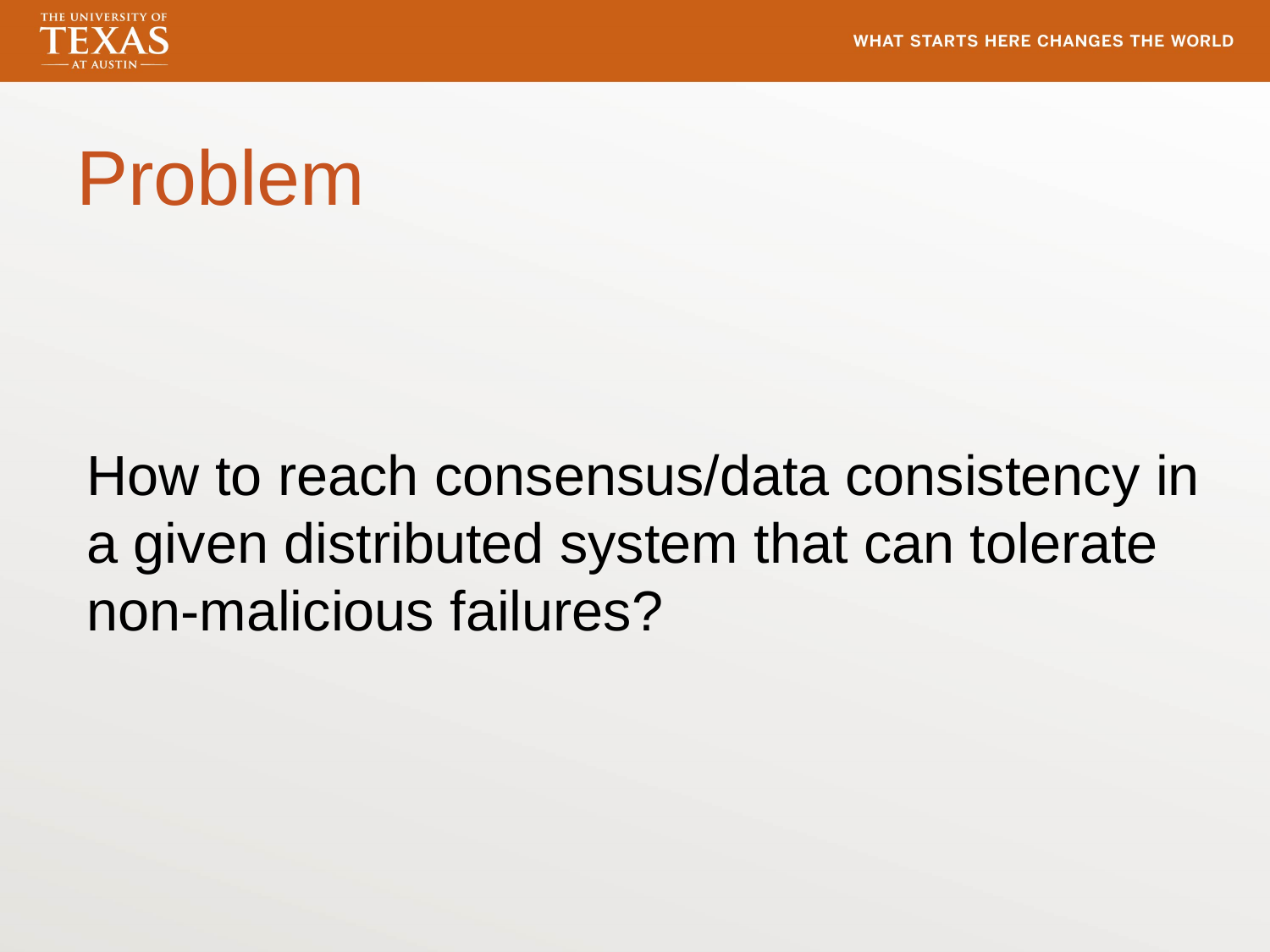

# Problem

How to reach consensus/data consistency in a given distributed system that can tolerate non-malicious failures?